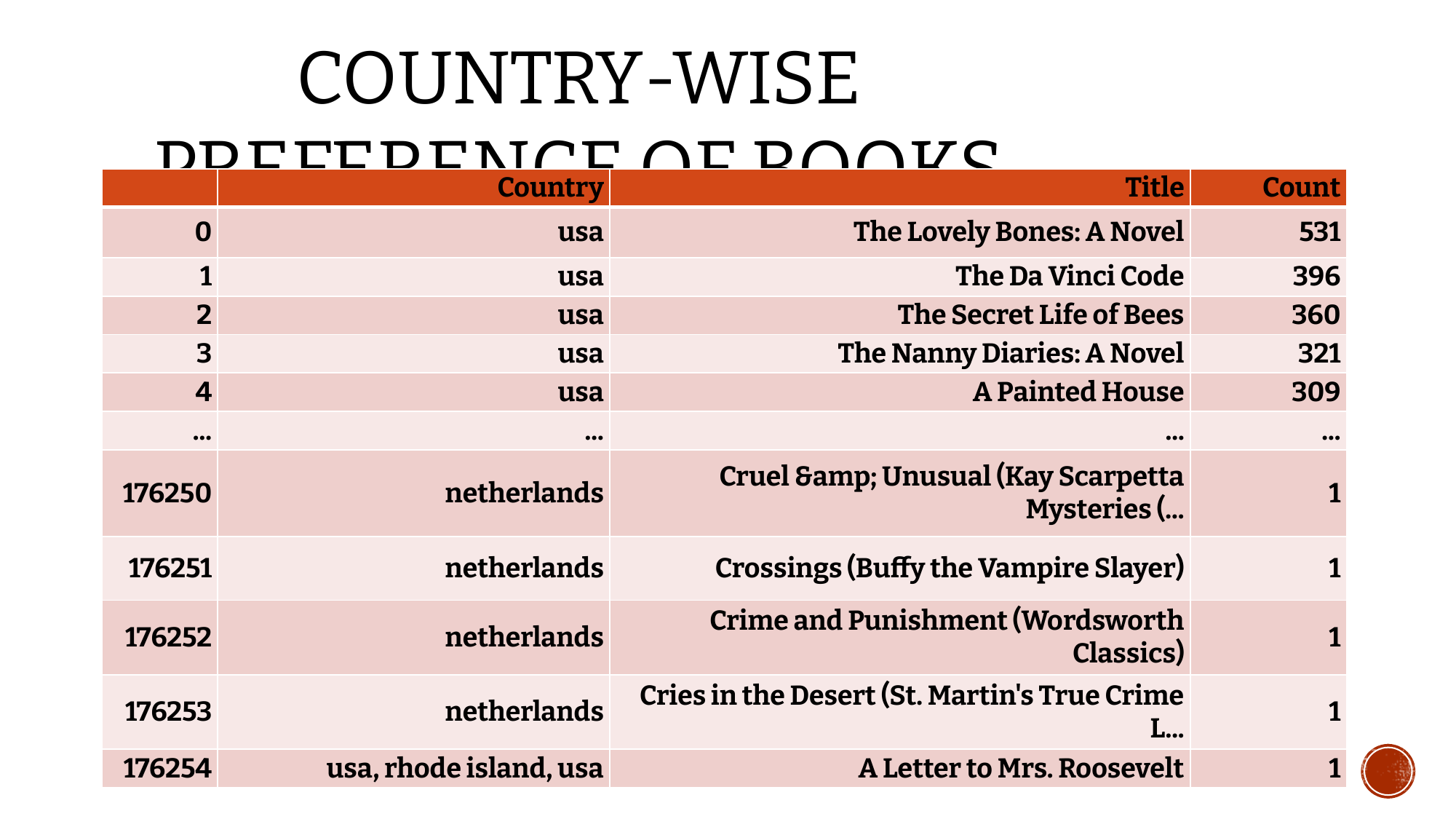

Country-WISE PREFERENCE OF BOOKS
|  | Country | Title | Count |
| --- | --- | --- | --- |
| 0 | usa | The Lovely Bones: A Novel | 531 |
| 1 | usa | The Da Vinci Code | 396 |
| 2 | usa | The Secret Life of Bees | 360 |
| 3 | usa | The Nanny Diaries: A Novel | 321 |
| 4 | usa | A Painted House | 309 |
| ... | ... | ... | ... |
| 176250 | netherlands | Cruel &amp; Unusual (Kay Scarpetta Mysteries (... | 1 |
| 176251 | netherlands | Crossings (Buffy the Vampire Slayer) | 1 |
| 176252 | netherlands | Crime and Punishment (Wordsworth Classics) | 1 |
| 176253 | netherlands | Cries in the Desert (St. Martin's True Crime L... | 1 |
| 176254 | usa, rhode island, usa | A Letter to Mrs. Roosevelt | 1 |